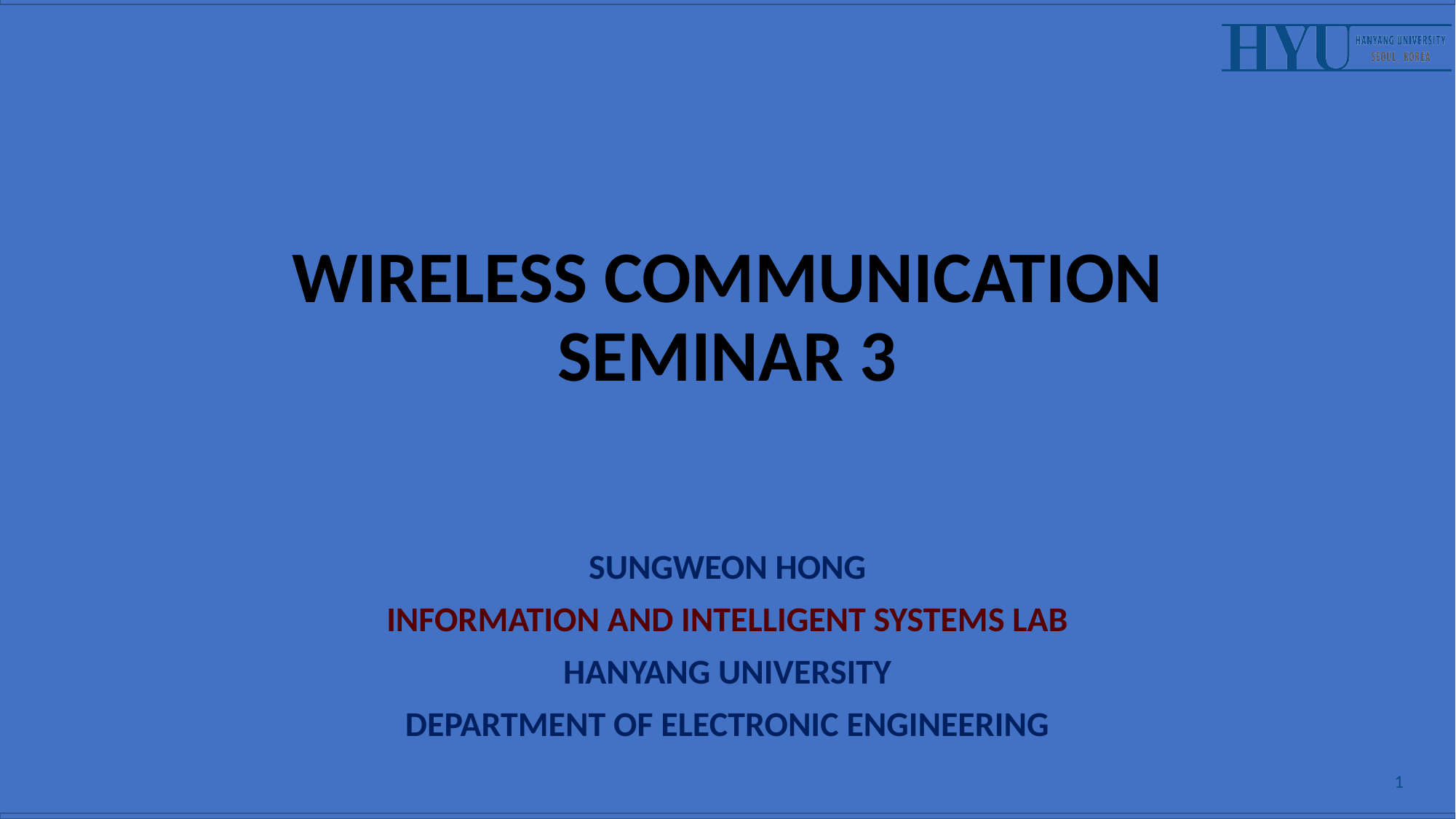

# Wireless Communication seminar 3

Sungweon Hong
Information and Intelligent systems lab
Hanyang university
Department of Electronic Engineering

1